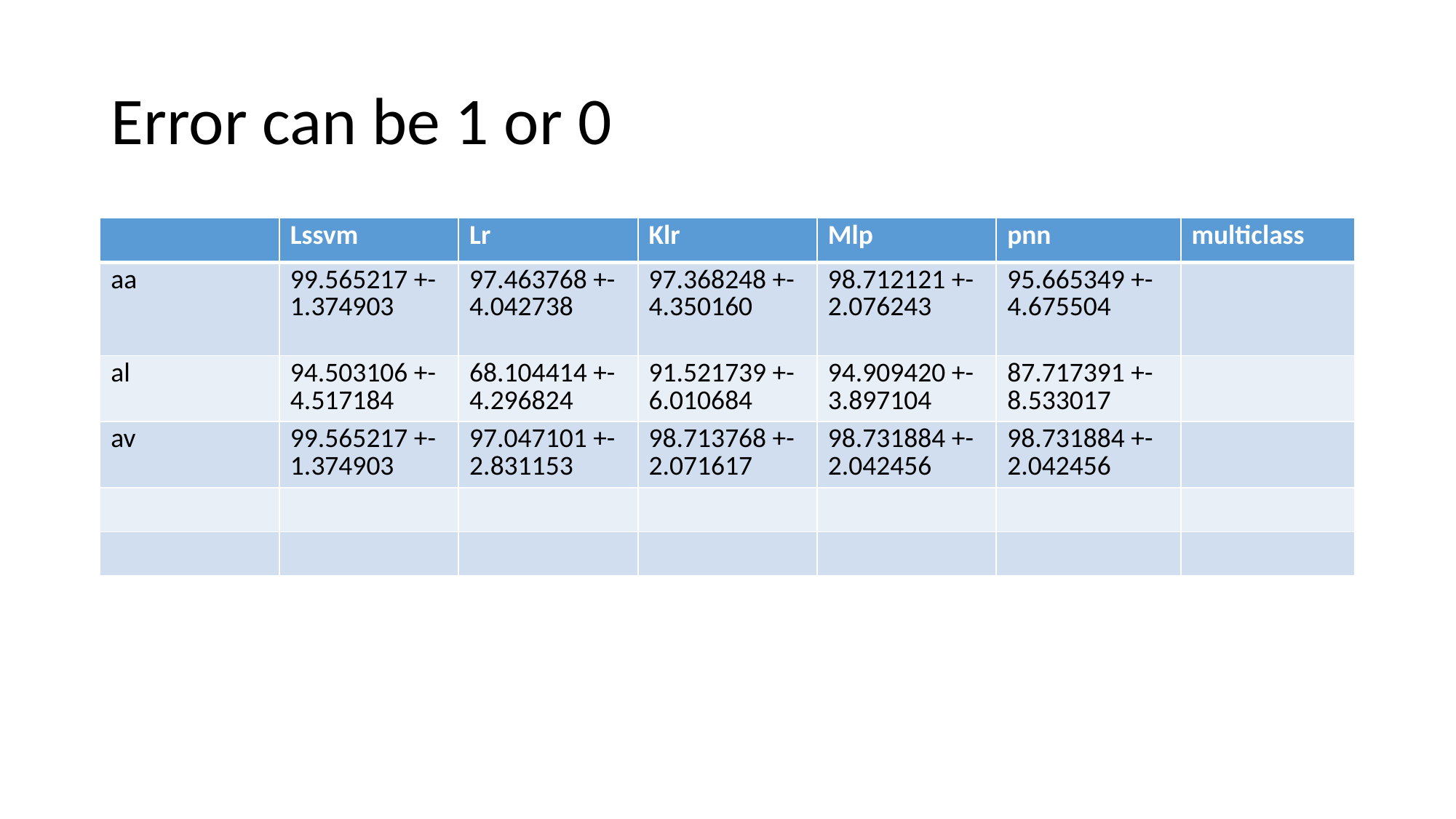

# Error can be 1 or 0
|  | Lssvm | Lr | Klr | Mlp | pnn | multiclass |
| --- | --- | --- | --- | --- | --- | --- |
| aa | 99.565217 +- 1.374903 | 97.463768 +- 4.042738 | 97.368248 +- 4.350160 | 98.712121 +- 2.076243 | 95.665349 +- 4.675504 |  |
| al | 94.503106 +- 4.517184 | 68.104414 +- 4.296824 | 91.521739 +- 6.010684 | 94.909420 +- 3.897104 | 87.717391 +- 8.533017 |  |
| av | 99.565217 +- 1.374903 | 97.047101 +- 2.831153 | 98.713768 +- 2.071617 | 98.731884 +- 2.042456 | 98.731884 +- 2.042456 |  |
|  |  |  |  |  |  |  |
|  |  |  |  |  |  |  |